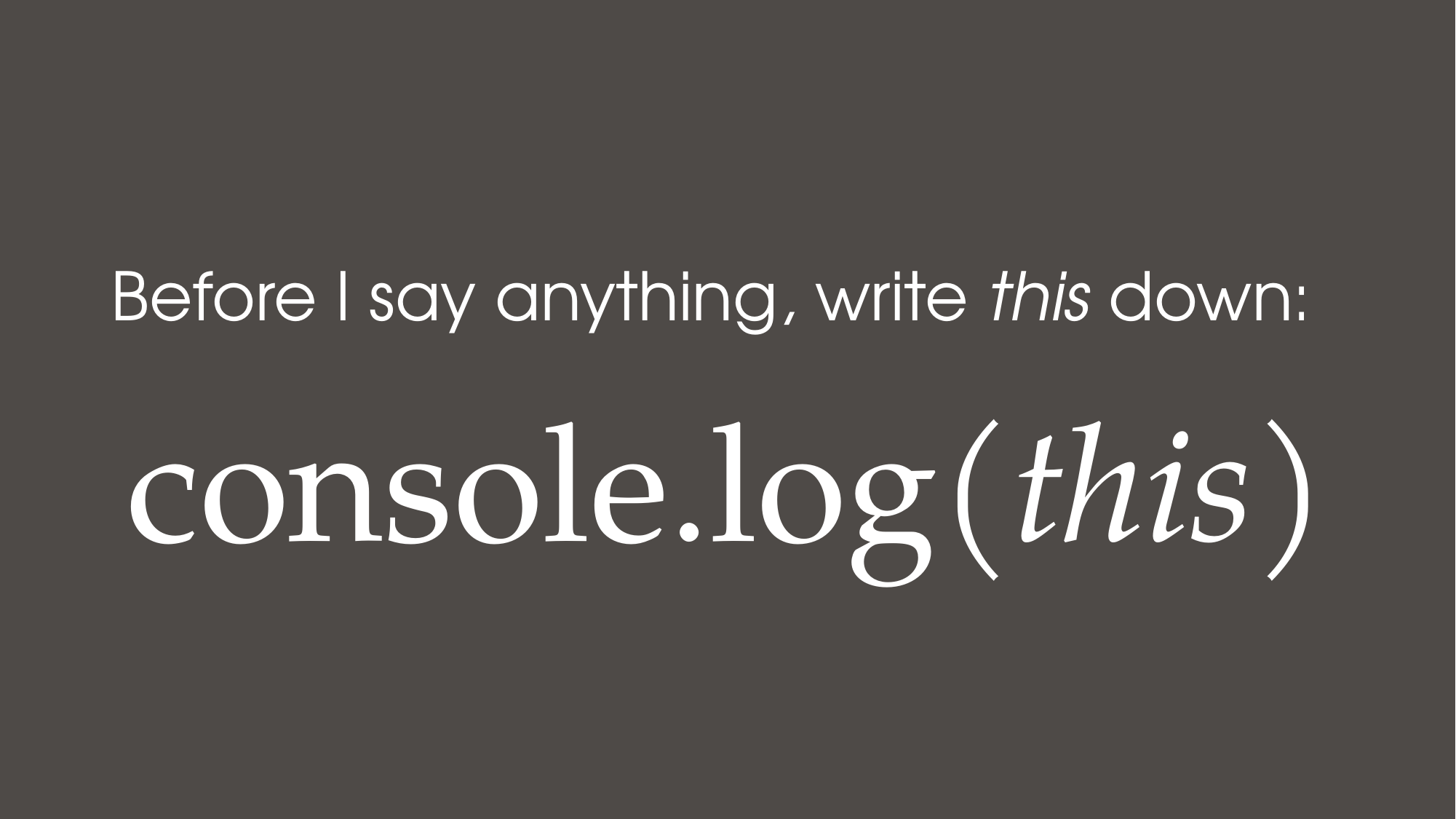

# Before I say anything, write this down:
console.log(this)